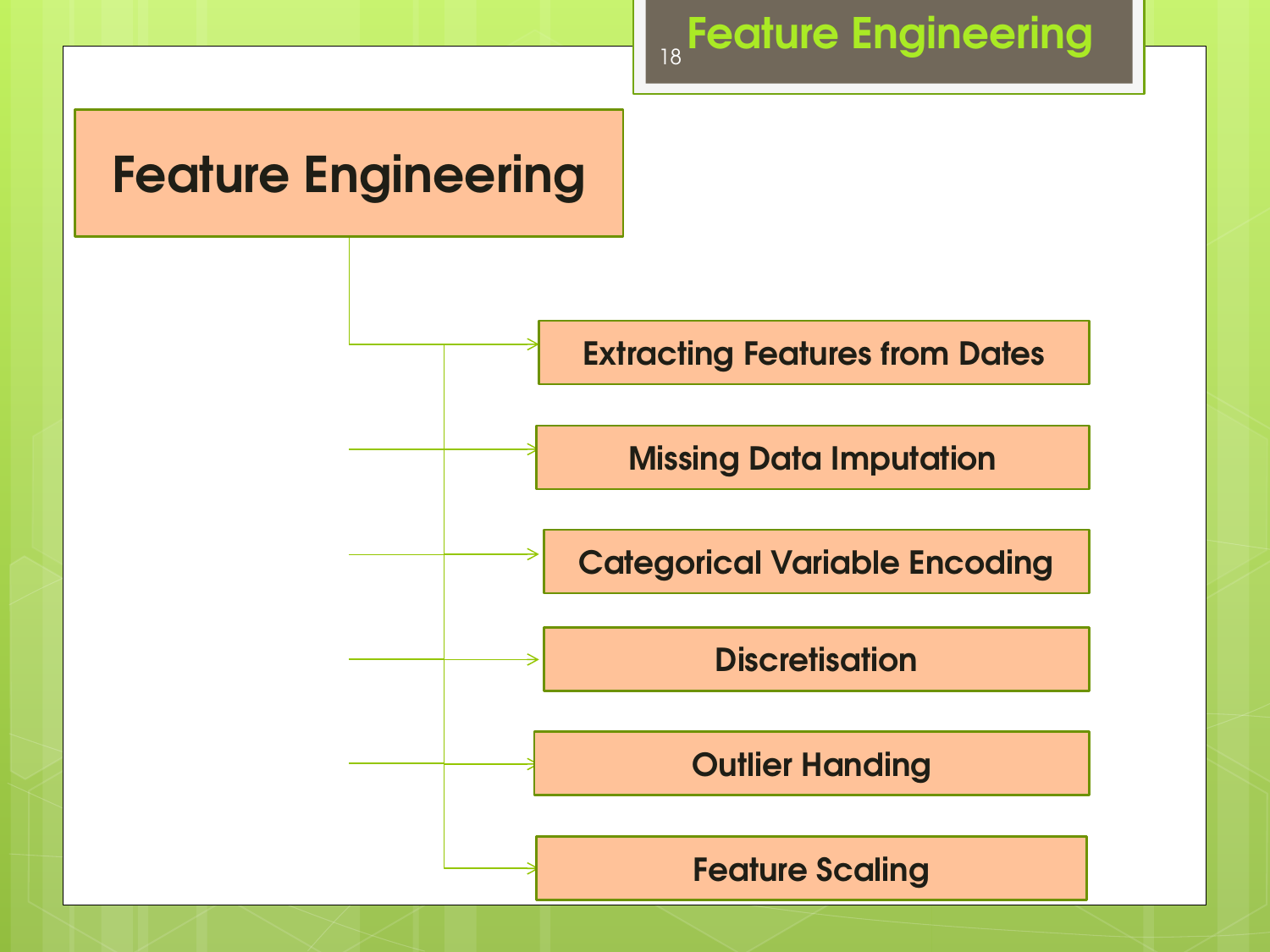

Feature Engineering
18
Feature Engineering
Extracting Features from Dates
Missing Data Imputation
Categorical Variable Encoding
Discretisation
Outlier Handing
Feature Scaling